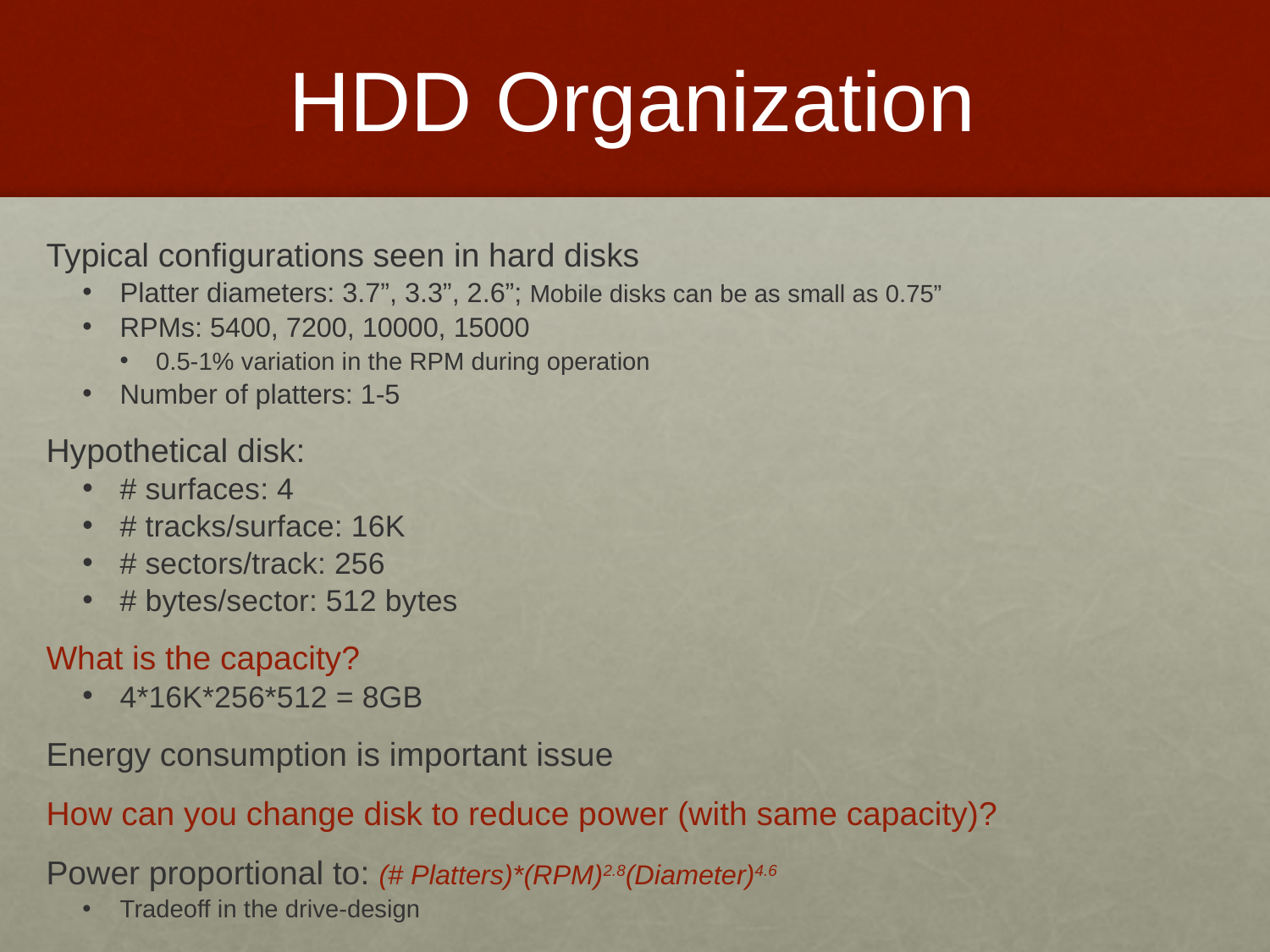

# HDD Organization
Typical configurations seen in hard disks
Platter diameters: 3.7”, 3.3”, 2.6”; Mobile disks can be as small as 0.75”
RPMs: 5400, 7200, 10000, 15000
0.5-1% variation in the RPM during operation
Number of platters: 1-5
Hypothetical disk:
# surfaces: 4
# tracks/surface: 16K
# sectors/track: 256
# bytes/sector: 512 bytes
What is the capacity?
4*16K*256*512 = 8GB
Energy consumption is important issue
How can you change disk to reduce power (with same capacity)?
Power proportional to: (# Platters)*(RPM)2.8(Diameter)4.6
Tradeoff in the drive-design